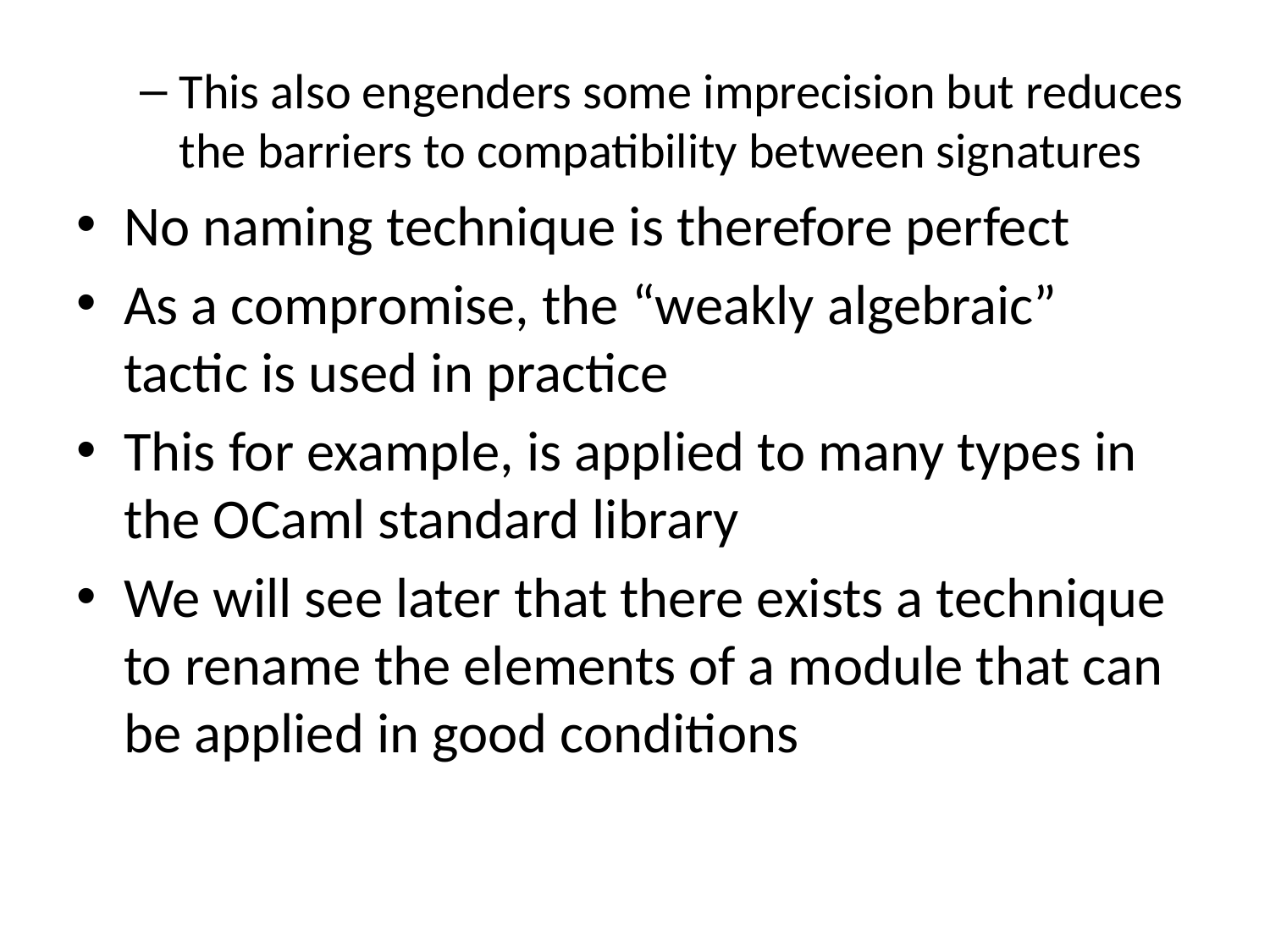

This also engenders some imprecision but reduces the barriers to compatibility between signatures
No naming technique is therefore perfect
As a compromise, the “weakly algebraic” tactic is used in practice
This for example, is applied to many types in the OCaml standard library
We will see later that there exists a technique to rename the elements of a module that can be applied in good conditions